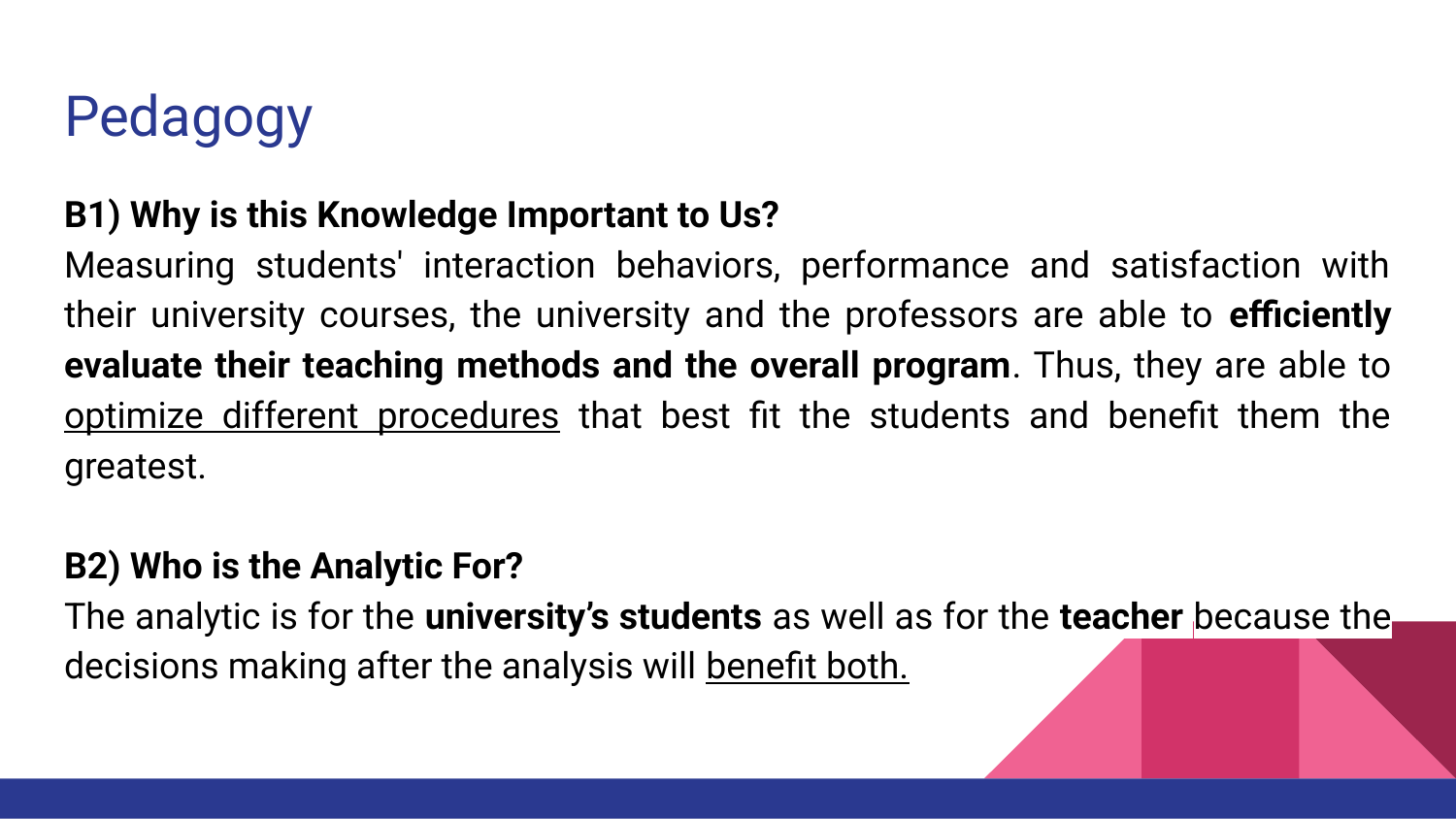

# Pedagogy
B1) Why is this Knowledge Important to Us?
Measuring students' interaction behaviors, performance and satisfaction with their university courses, the university and the professors are able to efficiently evaluate their teaching methods and the overall program. Thus, they are able to optimize different procedures that best fit the students and benefit them the greatest.

B2) Who is the Analytic For?
The analytic is for the university’s students as well as for the teacher because the decisions making after the analysis will benefit both.